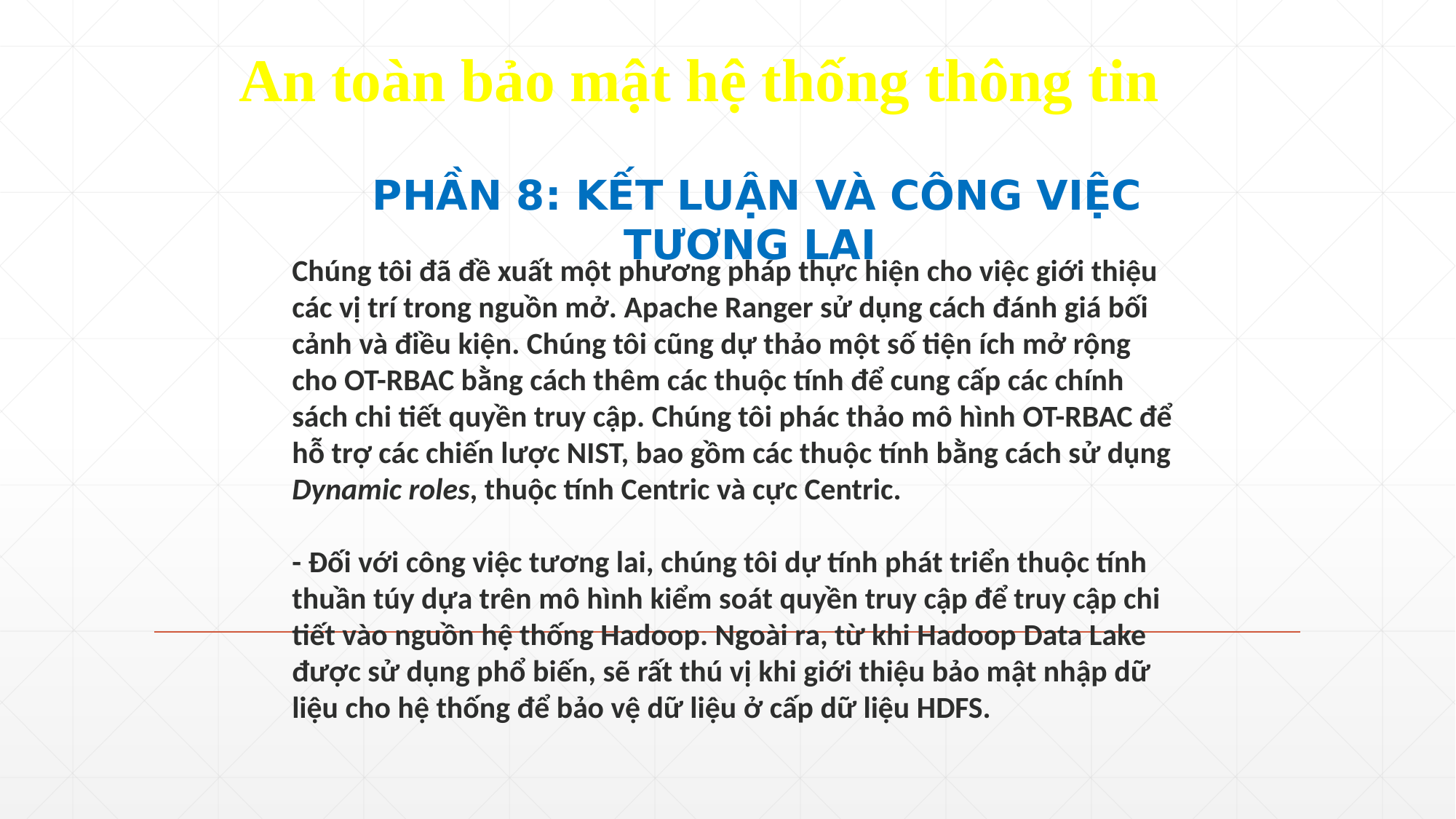

# An toàn bảo mật hệ thống thông tin
PHẦN 8: KẾT LUẬN VÀ CÔNG VIỆC TƯƠNG LAI

Chúng tôi đã đề xuất một phương pháp thực hiện cho việc giới thiệu các vị trí trong nguồn mở. Apache Ranger sử dụng cách đánh giá bối  cảnh và điều kiện. Chúng tôi cũng dự thảo một số tiện ích mở rộng cho OT-RBAC bằng cách thêm các thuộc tính để cung cấp các chính sách chi tiết quyền truy cập. Chúng tôi phác thảo mô hình OT-RBAC để hỗ trợ các chiến lược NIST, bao gồm các thuộc tính bằng cách sử dụng Dynamic roles, thuộc tính Centric và cực Centric.
- Đối với công việc tương lai, chúng tôi dự tính phát triển thuộc tính thuần túy dựa trên mô hình kiểm soát quyền truy cập để truy cập chi tiết vào nguồn hệ thống Hadoop. Ngoài ra, từ khi Hadoop Data Lake được sử dụng phổ biến, sẽ rất thú vị khi giới thiệu bảo mật nhập dữ liệu cho hệ thống để bảo vệ dữ liệu ở cấp dữ liệu HDFS.